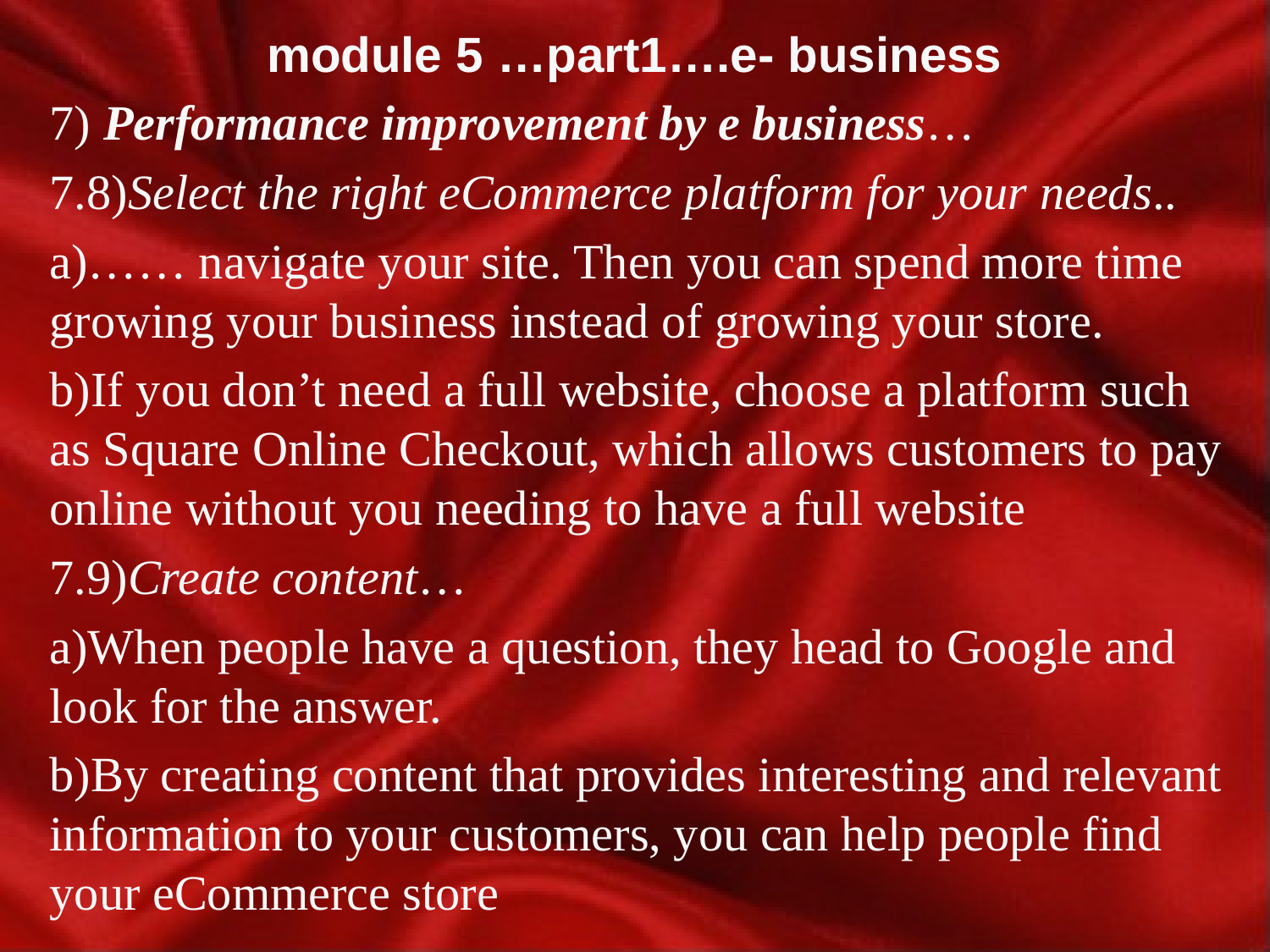

# module 5 …part1….e- business
7) Performance improvement by e business…
7.8)Select the right eCommerce platform for your needs..
a)…… navigate your site. Then you can spend more time growing your business instead of growing your store.
b)If you don’t need a full website, choose a platform such as Square Online Checkout, which allows customers to pay online without you needing to have a full website
7.9)Create content…
a)When people have a question, they head to Google and look for the answer.
b)By creating content that provides interesting and relevant information to your customers, you can help people find your eCommerce store